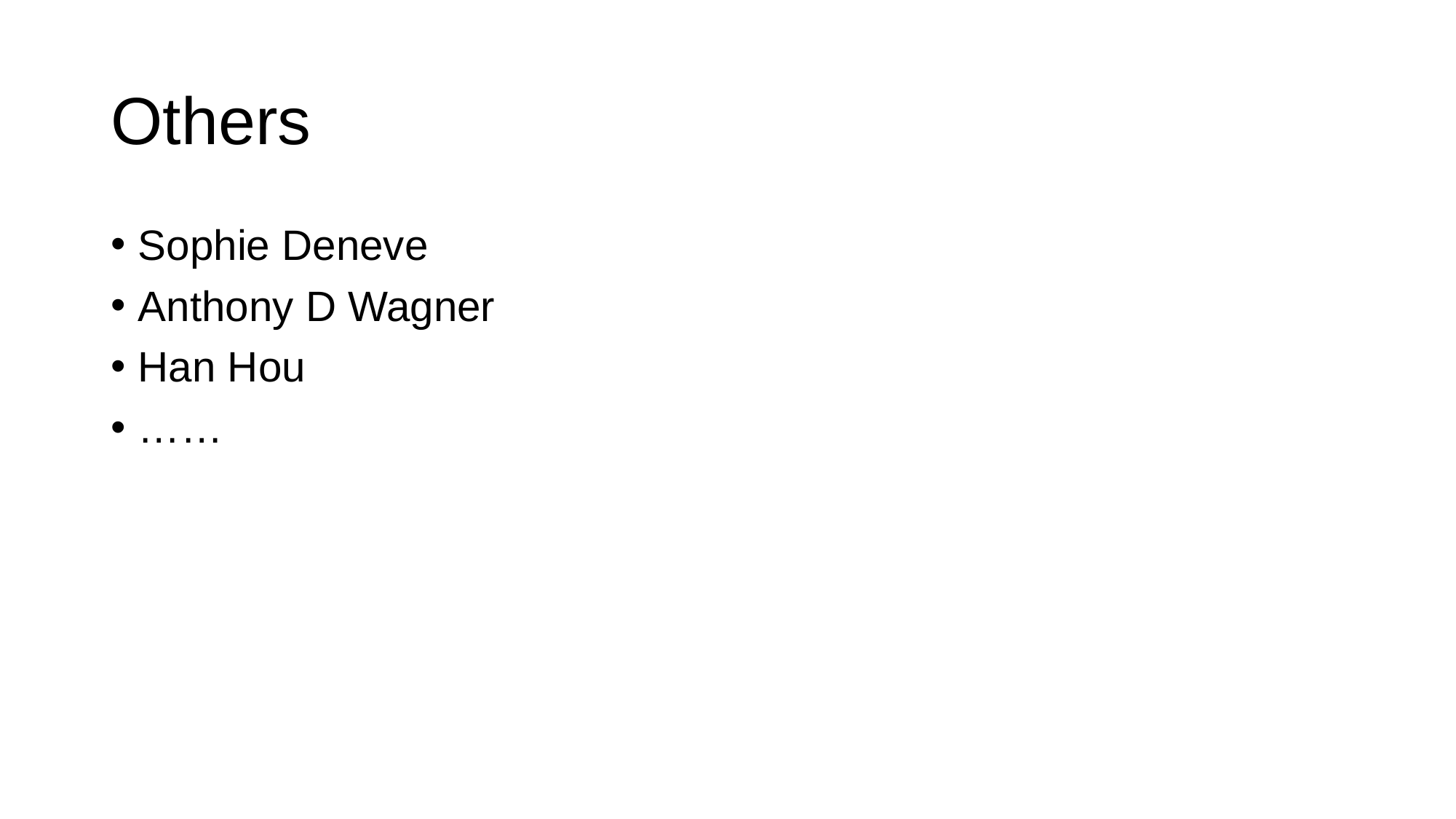

# Others
Sophie Deneve
Anthony D Wagner
Han Hou
……